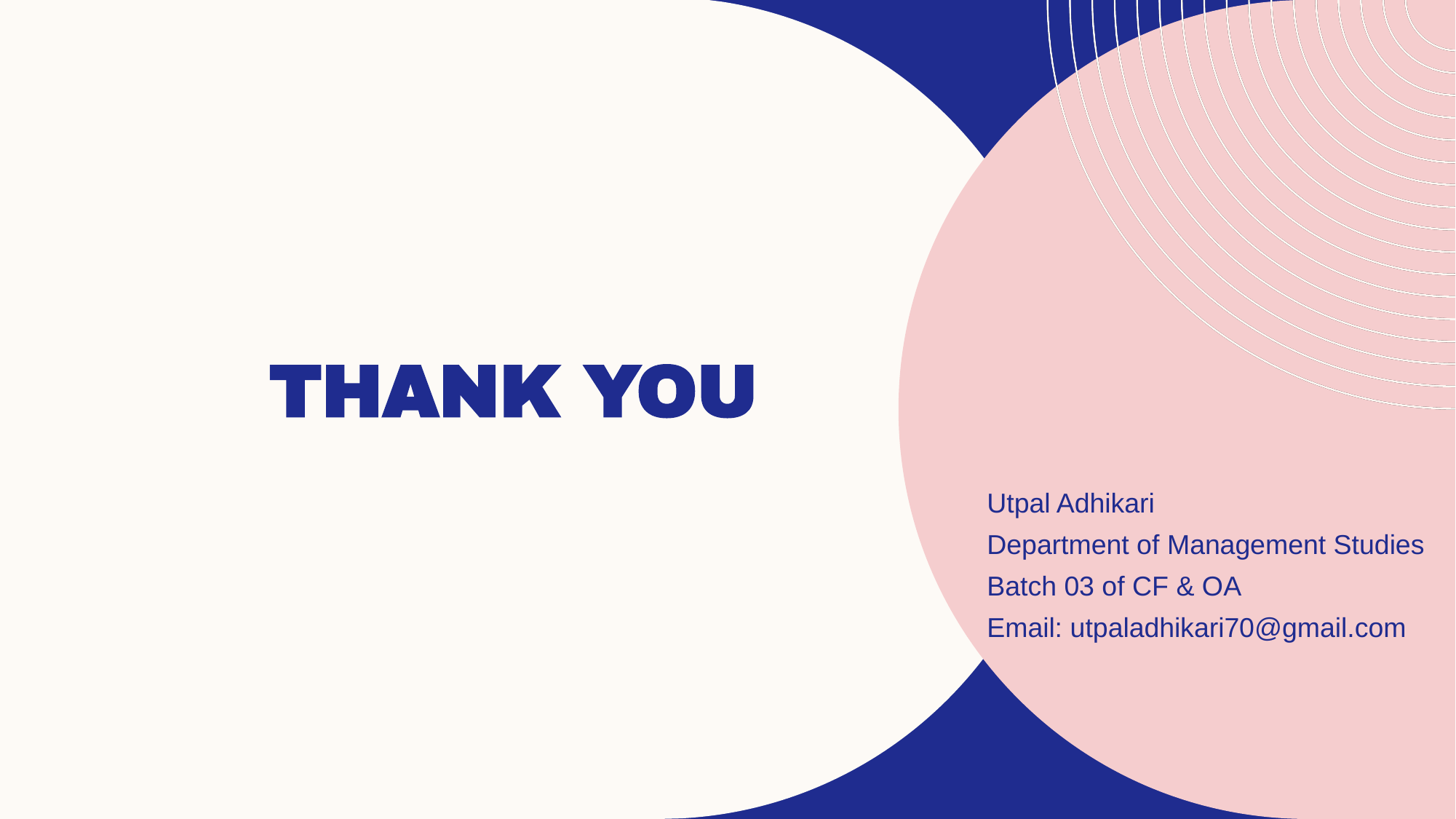

# Thank you
Utpal Adhikari
Department of Management Studies
Batch 03 of CF & OA
Email: utpaladhikari70@gmail.com